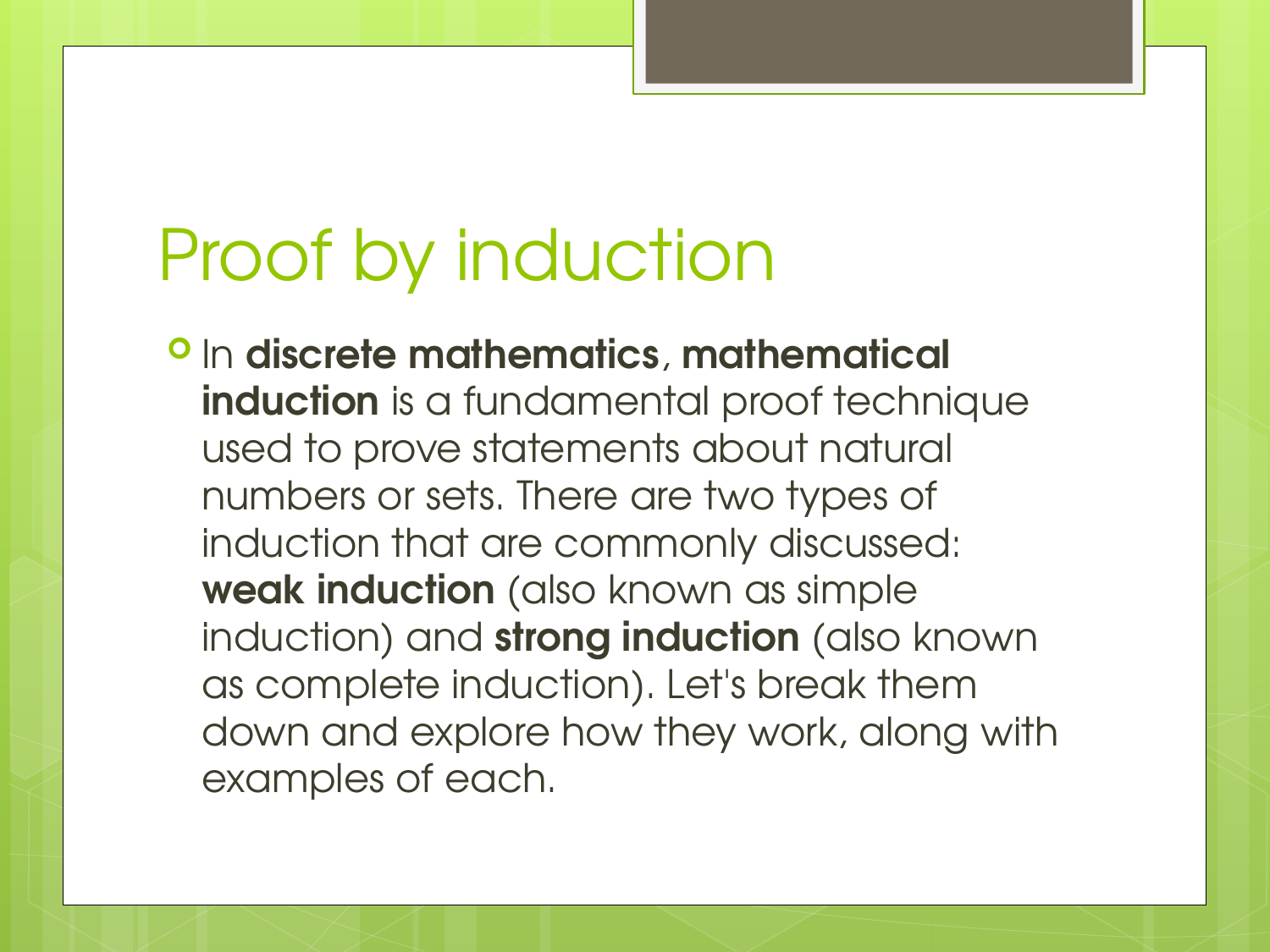

# Proof by induction
In discrete mathematics, mathematical induction is a fundamental proof technique used to prove statements about natural numbers or sets. There are two types of induction that are commonly discussed: weak induction (also known as simple induction) and strong induction (also known as complete induction). Let's break them down and explore how they work, along with examples of each.